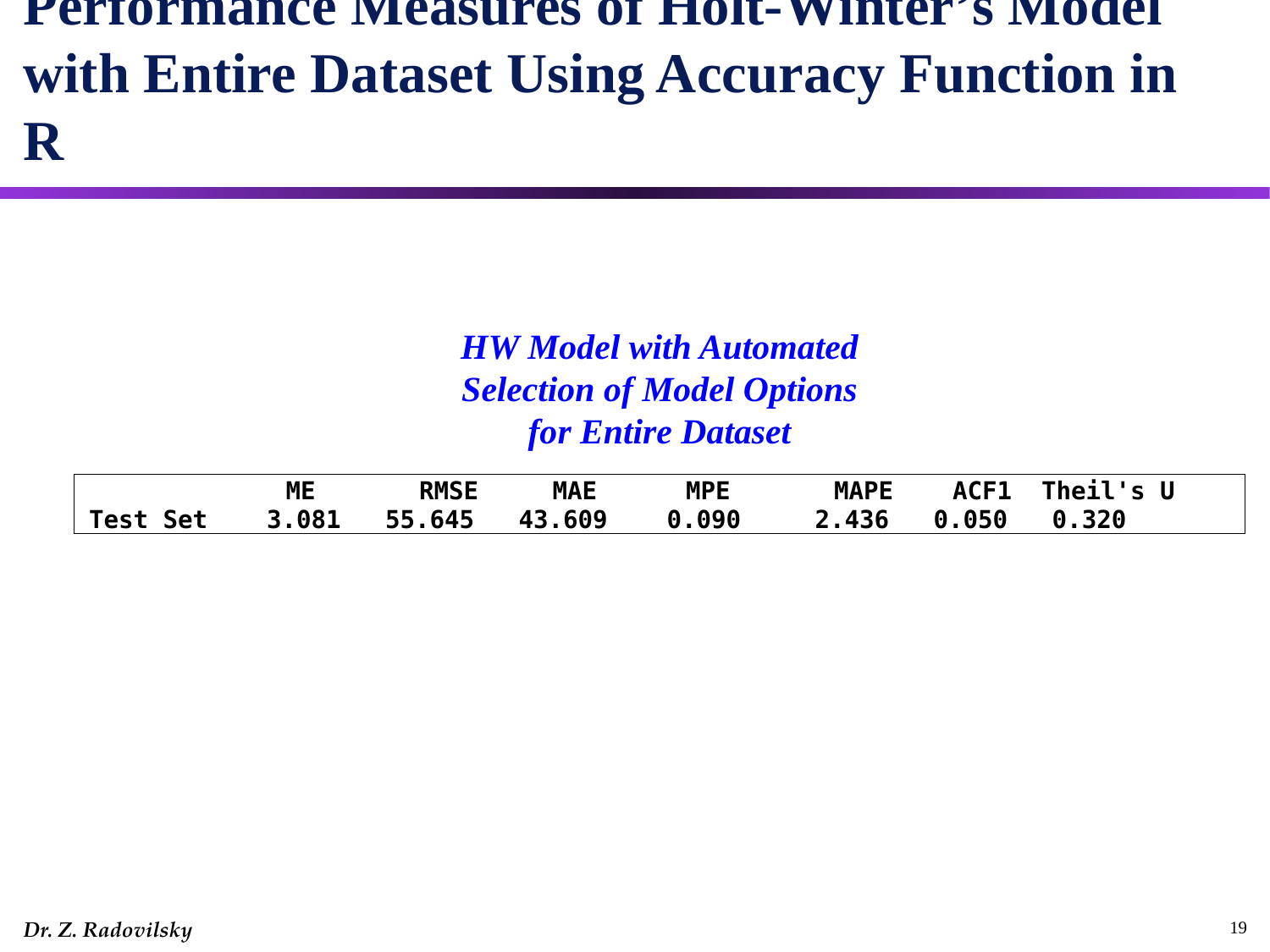

# Performance Measures of Holt-Winter’s Model with Entire Dataset Using Accuracy Function in R
HW Model with Automated Selection of Model Options for Entire Dataset
                    ME       RMSE     MAE      MPE       MAPE    ACF1  Theil's U
 Test Set    3.081   55.645   43.609    0.090     2.436   0.050   0.320